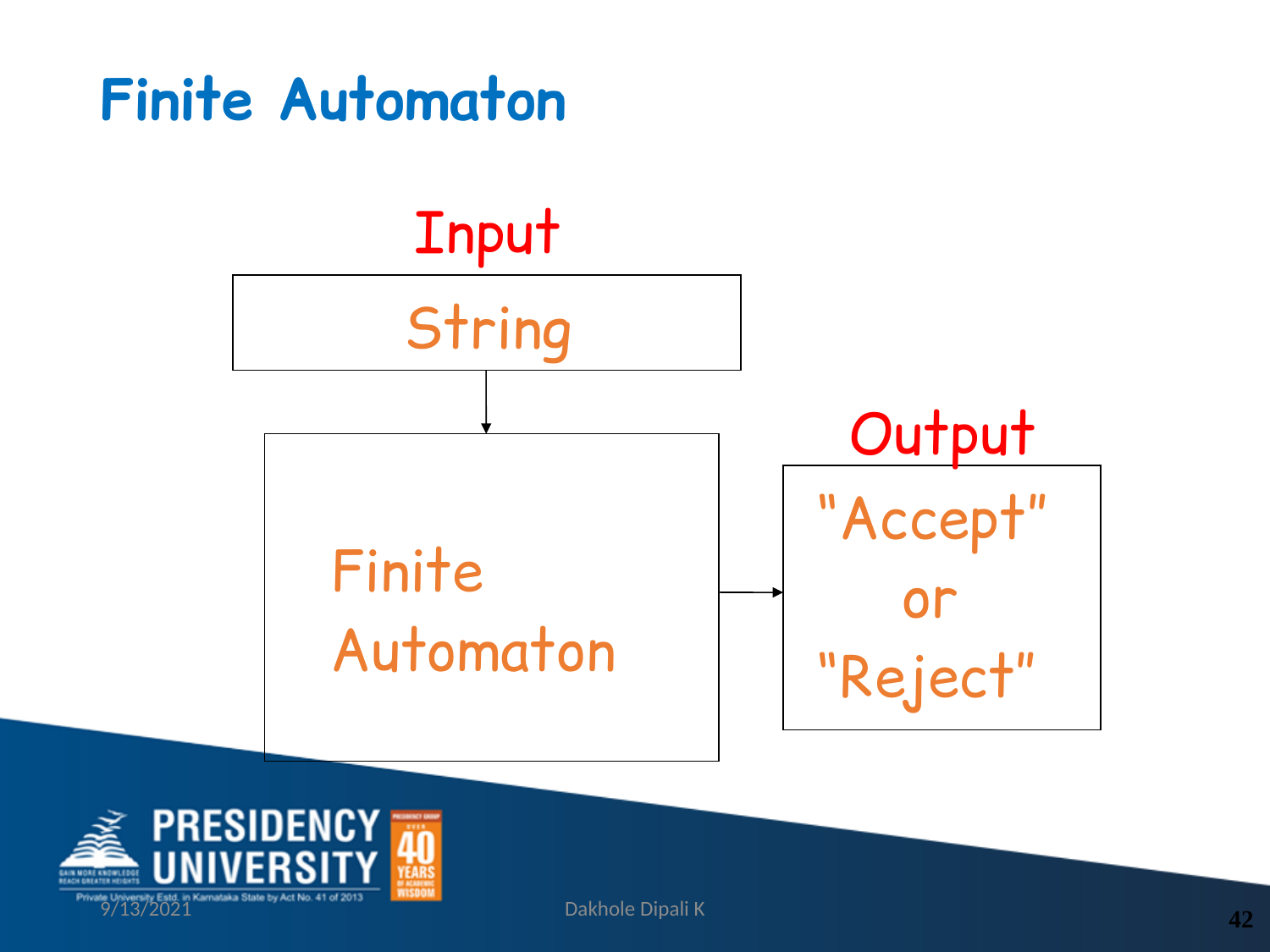

# Finite Automaton
Input

String

Output

“Accept”
     or
“Reject”
Finite
Automaton

9/13/2021
Dakhole Dipali K
42